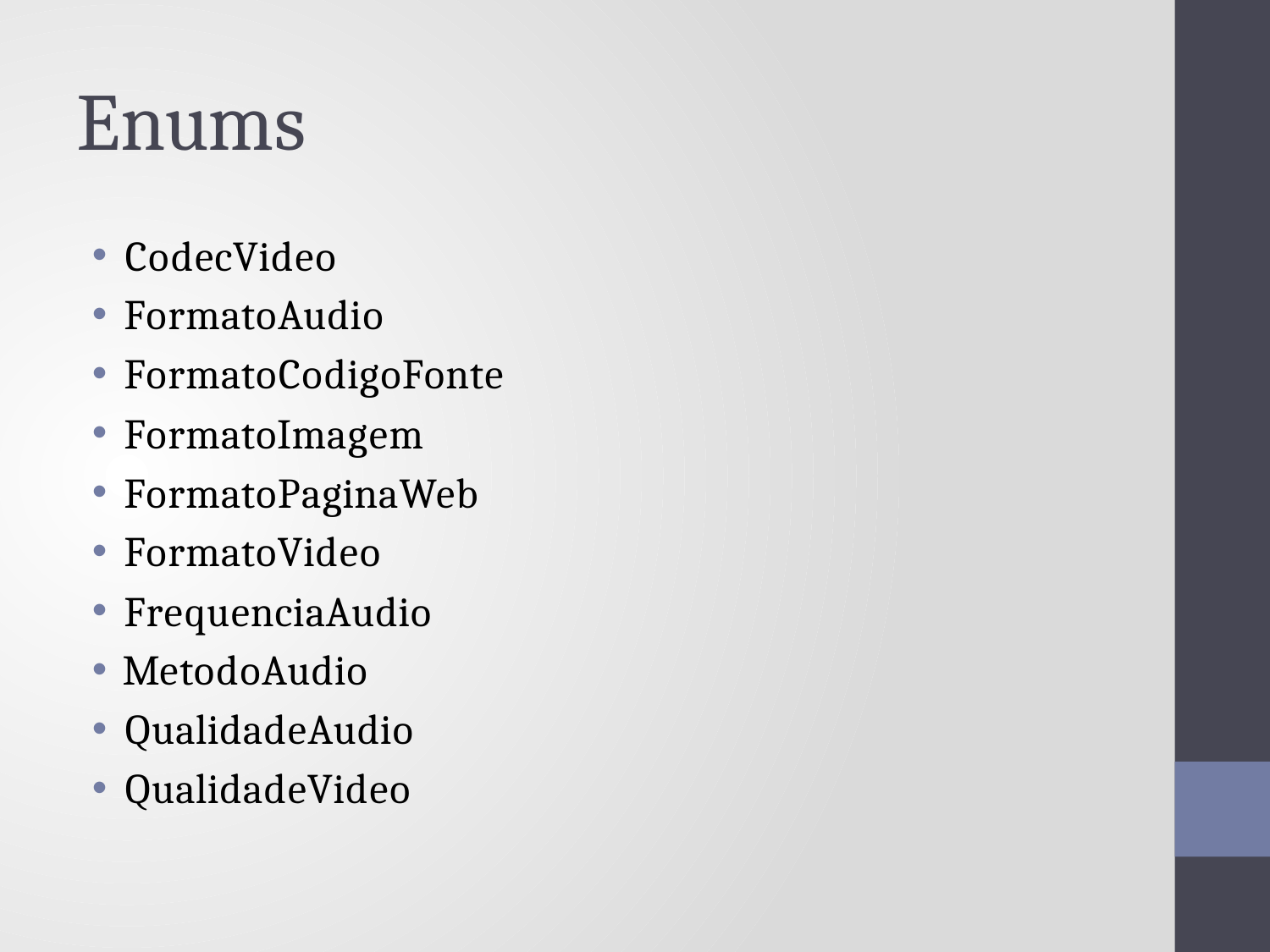

# Enums
CodecVideo
FormatoAudio
FormatoCodigoFonte
FormatoImagem
FormatoPaginaWeb
FormatoVideo
FrequenciaAudio
MetodoAudio
QualidadeAudio
QualidadeVideo